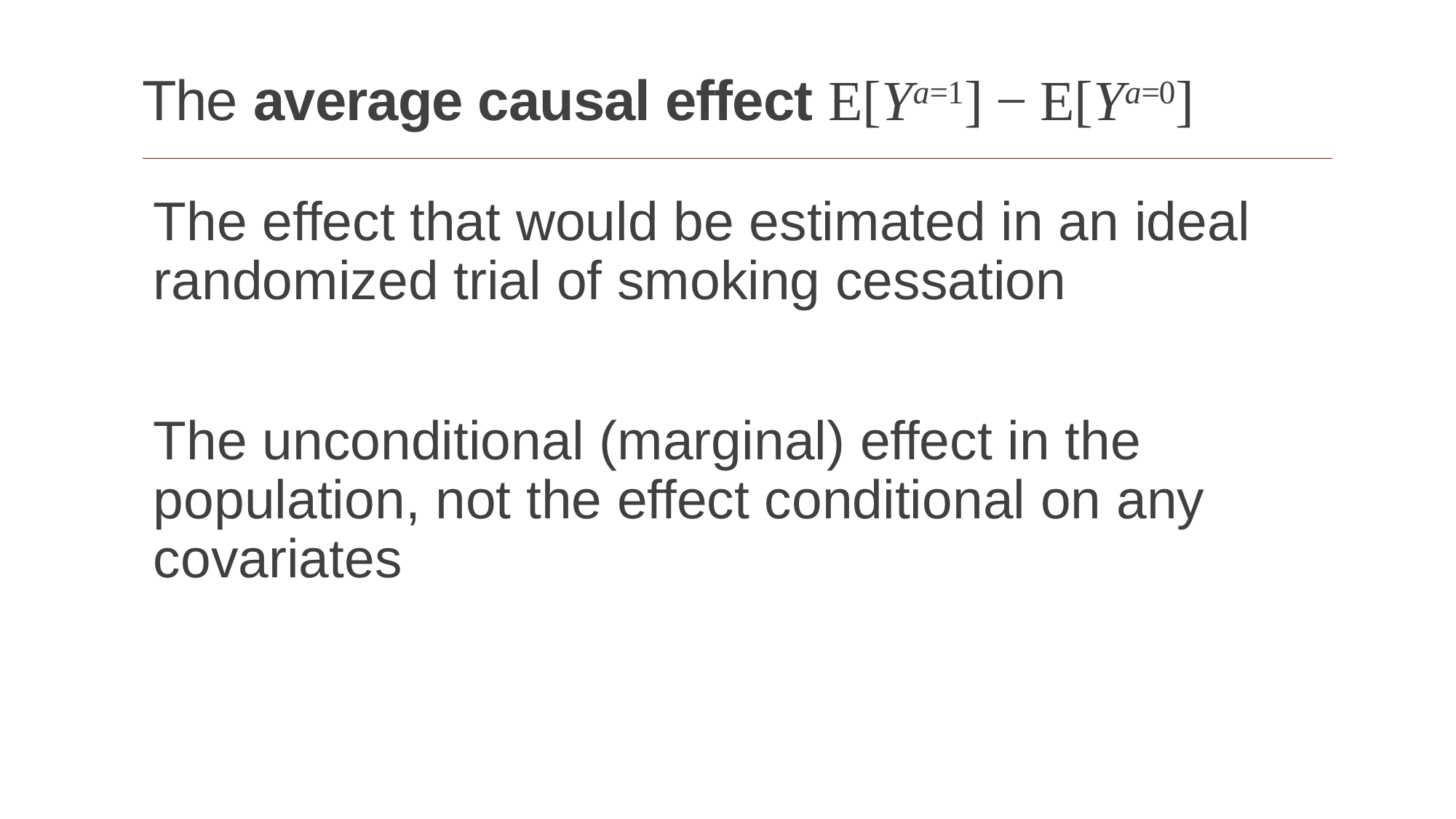

# The average causal effect E[Ya=1] − E[Ya=0]
The effect that would be estimated in an ideal randomized trial of smoking cessation

The unconditional (marginal) effect in the population, not the effect conditional on any covariates